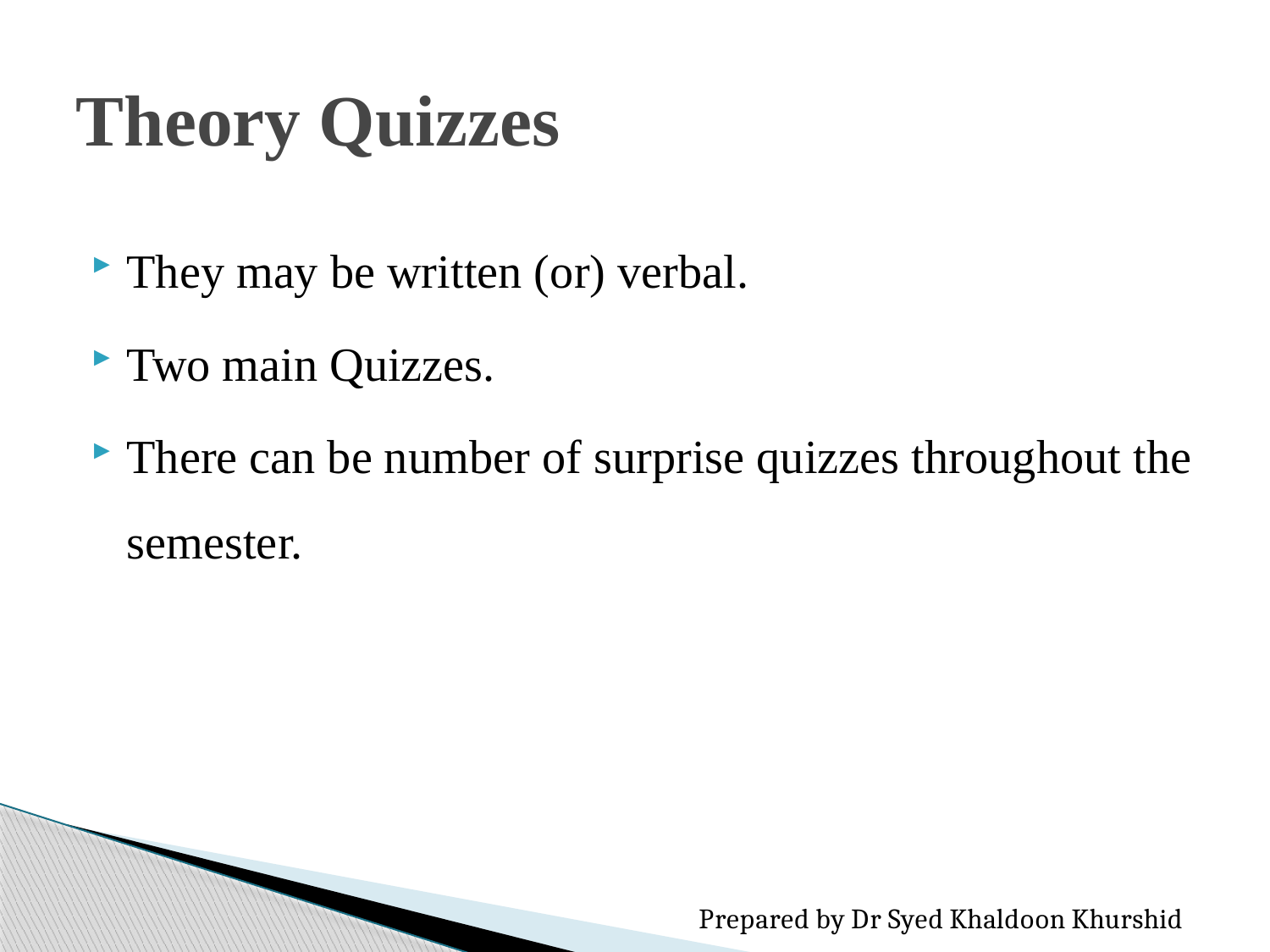

# Theory Quizzes
They may be written (or) verbal.
Two main Quizzes.
There can be number of surprise quizzes throughout the semester.

Prepared by Dr Syed Khaldoon Khurshid